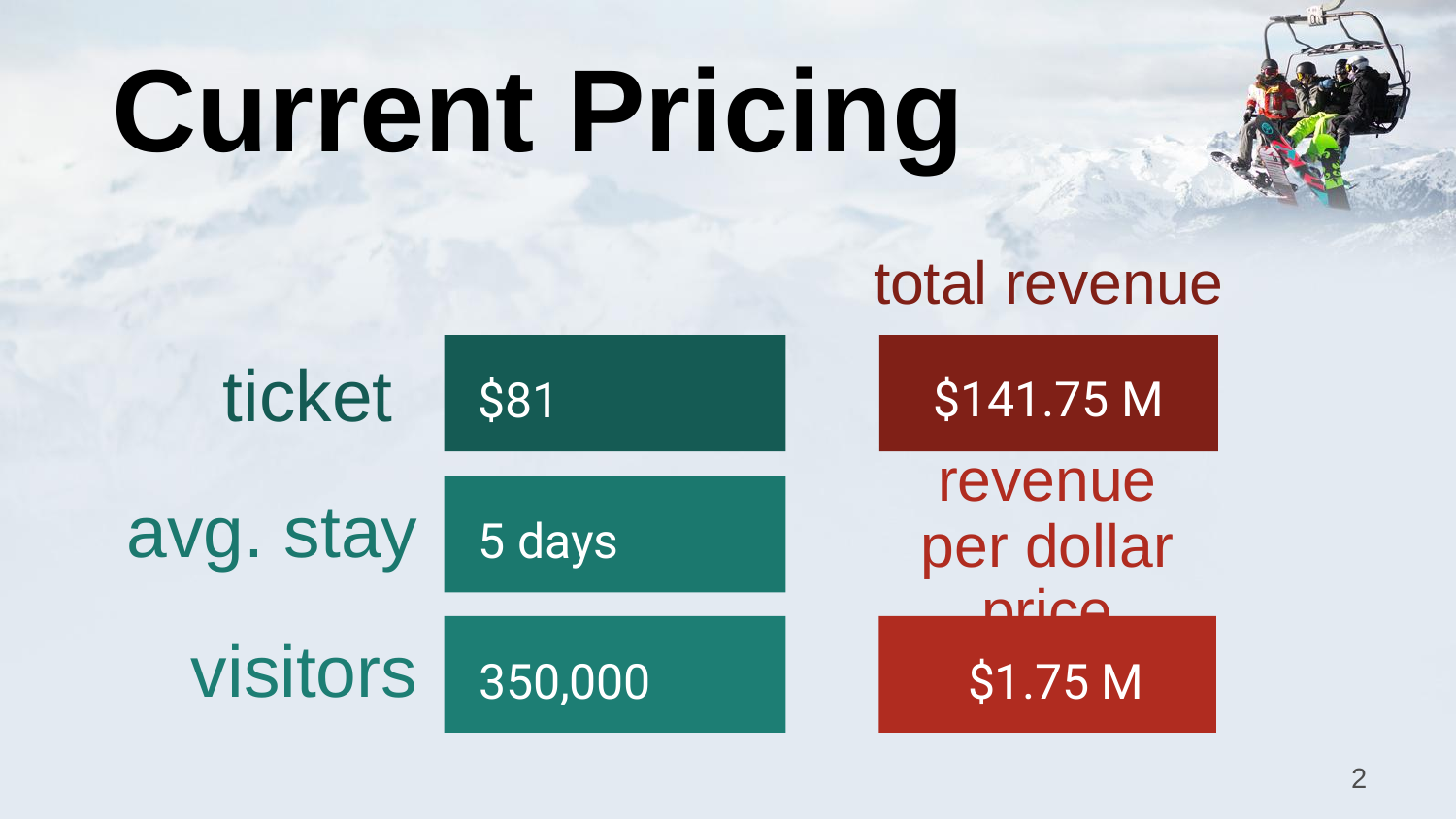

# Current Pricing
total revenue

$141.75 M

ticket
$81

avg. stay
5 days
revenue per dollar price

$1.75 M

visitors
350,000
2